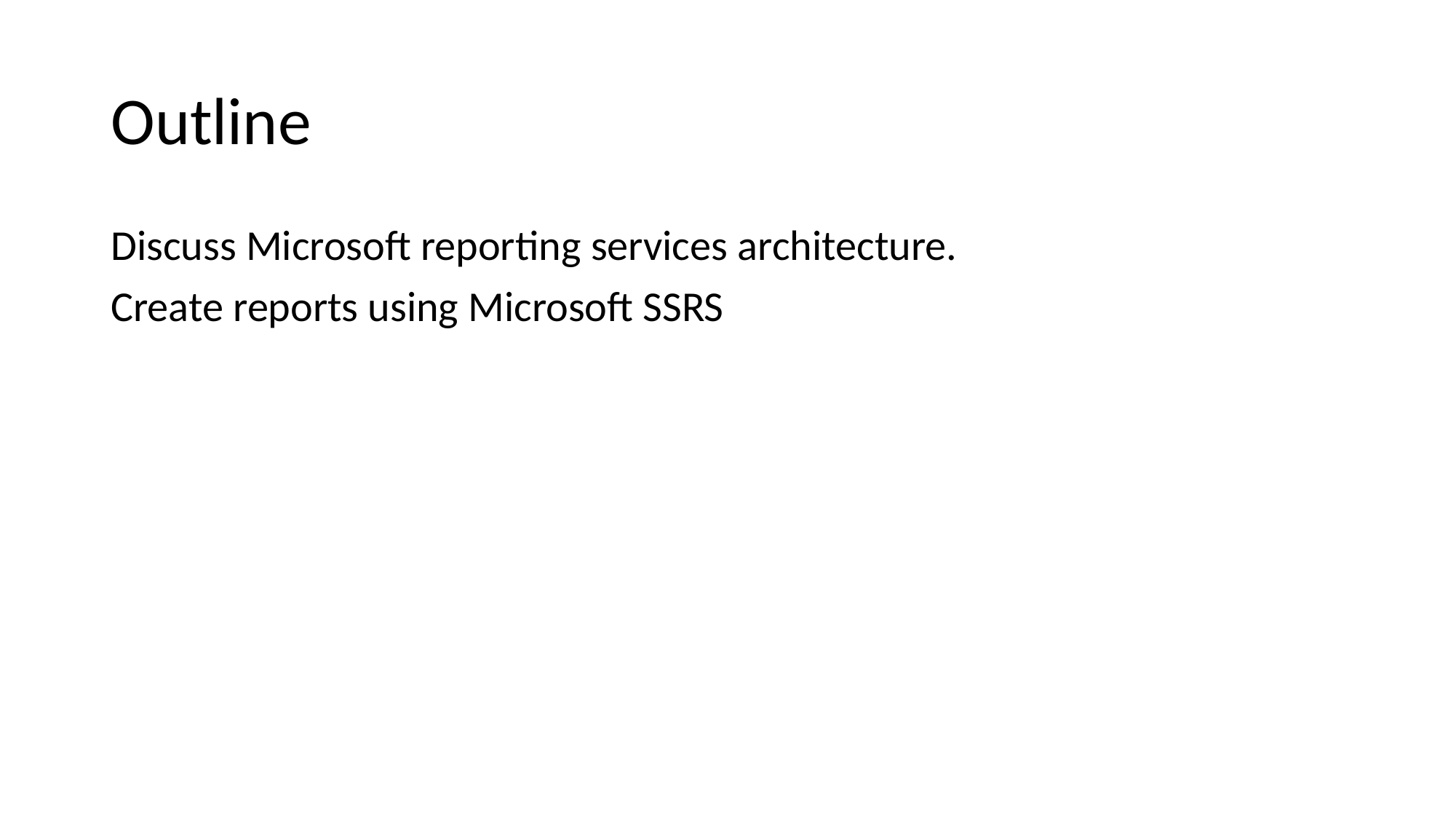

# Outline
Discuss Microsoft reporting services architecture.
Create reports using Microsoft SSRS